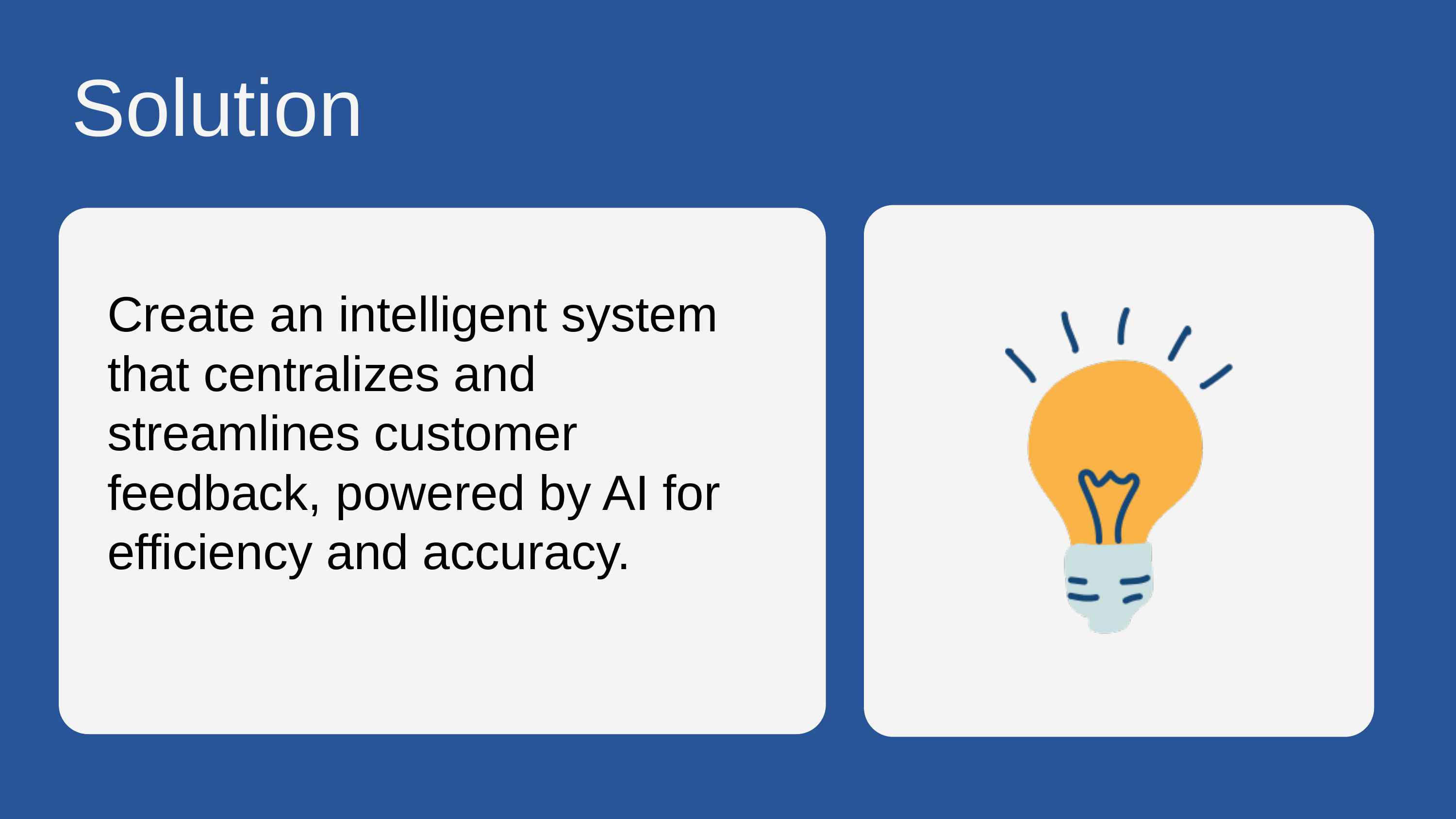

Solution

Create an intelligent system that centralizes and streamlines customer feedback, powered by AI for efficiency and accuracy.